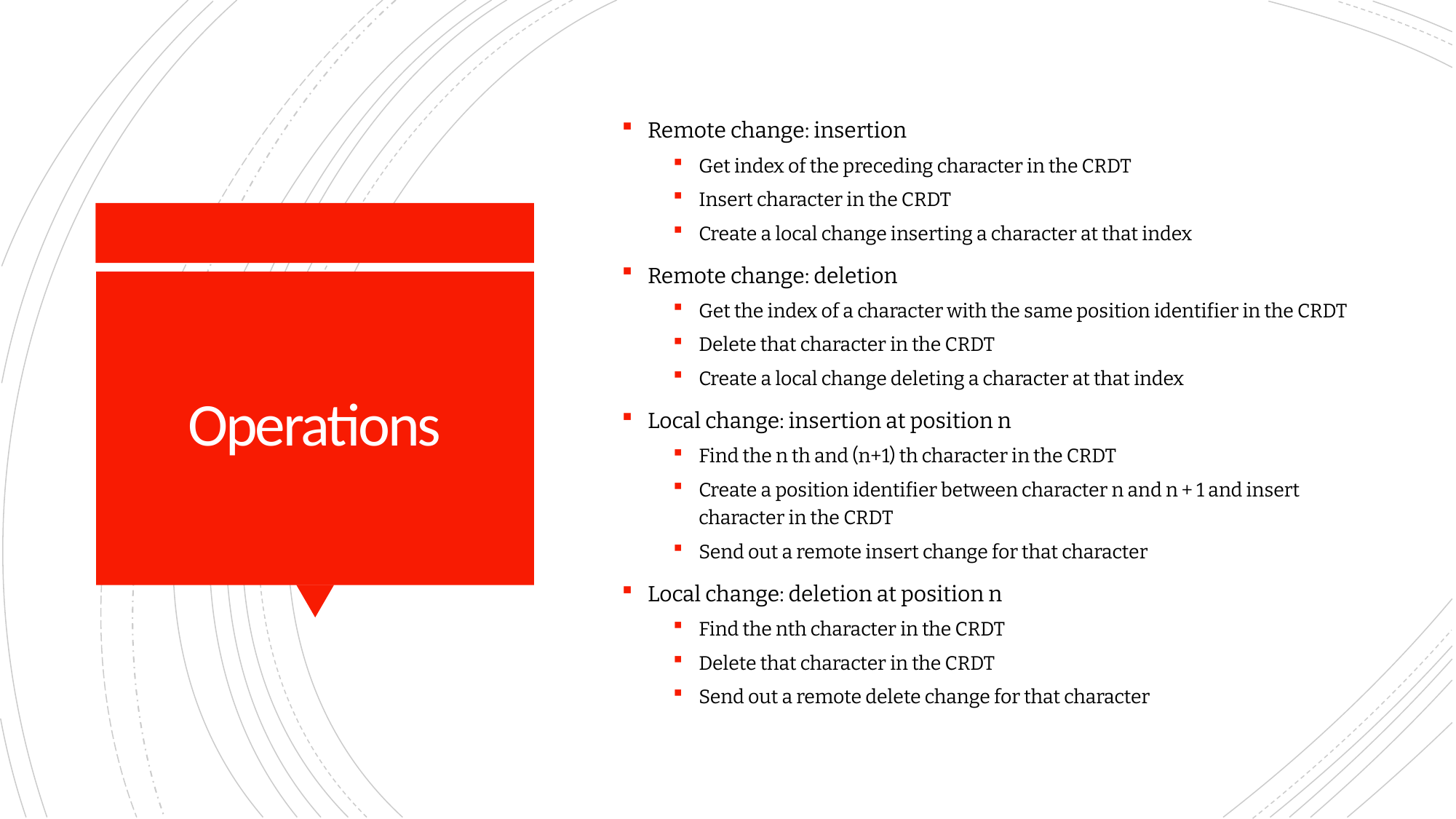

Remote change: insertion
Get index of the preceding character in the CRDT
Insert character in the CRDT
Create a local change inserting a character at that index
Remote change: deletion
Get the index of a character with the same position identifier in the CRDT
Delete that character in the CRDT
Create a local change deleting a character at that index
Local change: insertion at position n
Find the n th and (n+1) th character in the CRDT
Create a position identifier between character n and n + 1 and insert character in the CRDT
Send out a remote insert change for that character
Local change: deletion at position n
Find the nth character in the CRDT
Delete that character in the CRDT
Send out a remote delete change for that character
# Operations